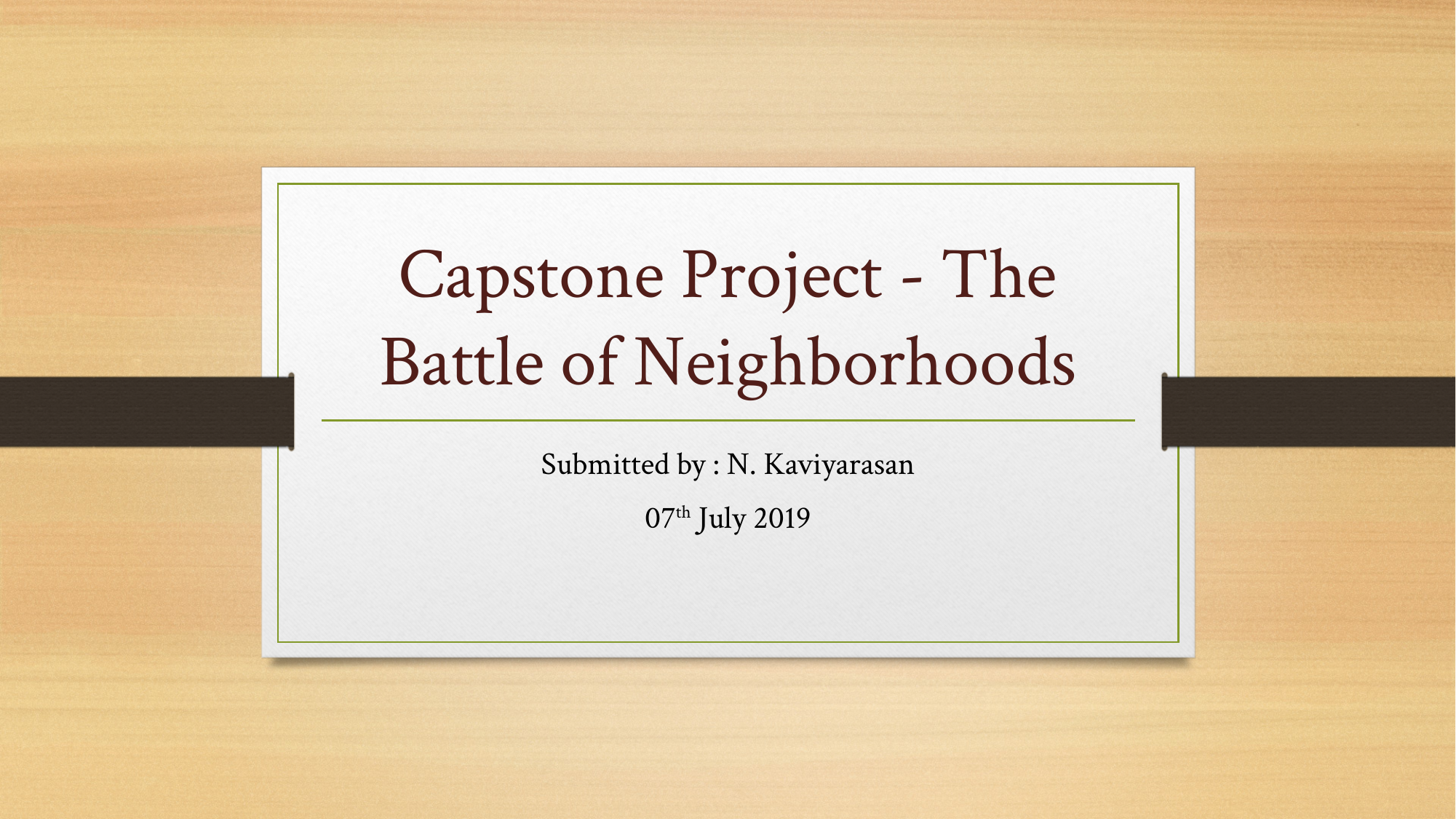

# Capstone Project - The Battle of Neighborhoods
Submitted by : N. Kaviyarasan
07th July 2019